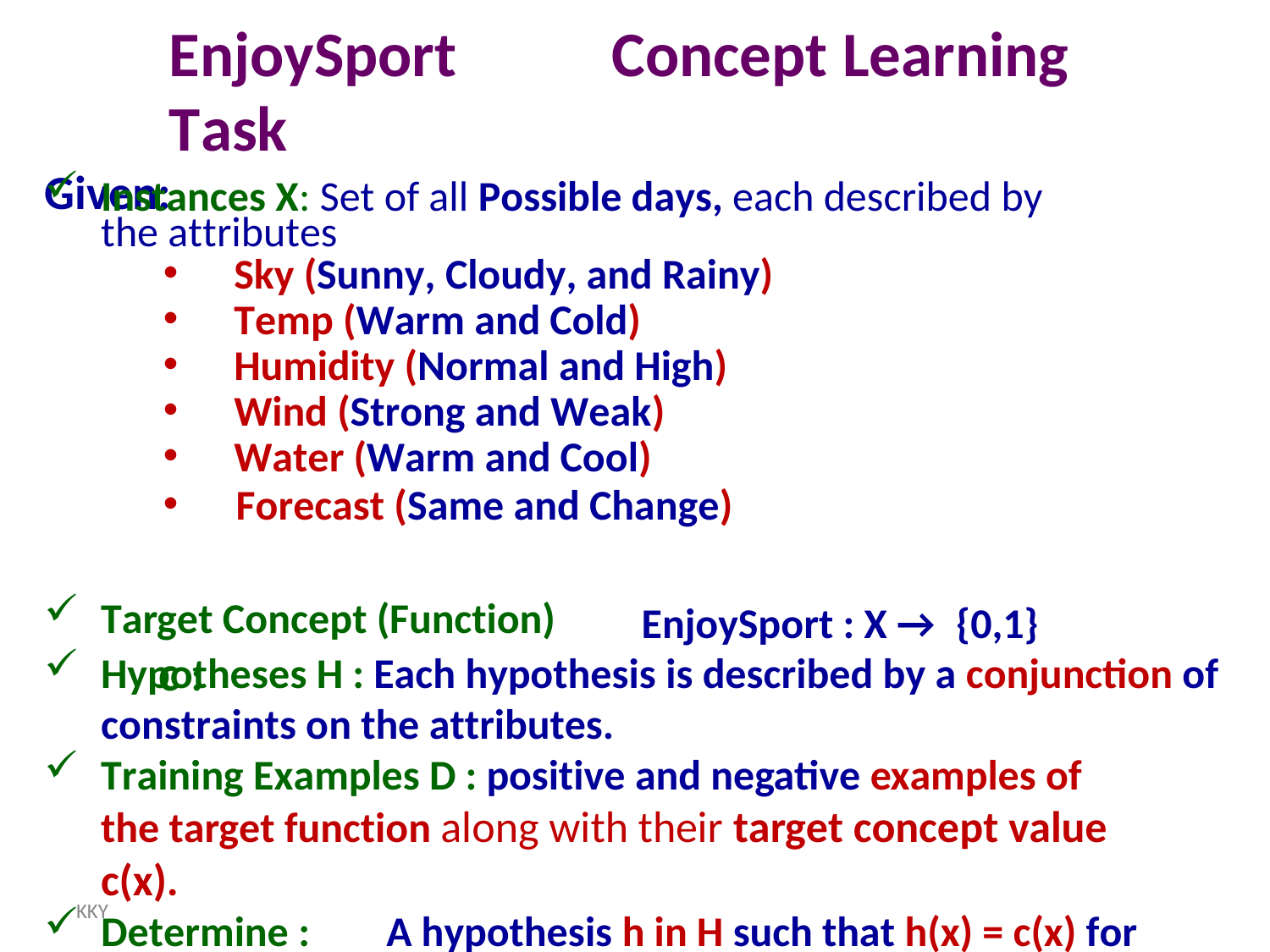

# EnjoySport	Concept Learning Task
Given:
Instances X: Set of all Possible days, each described by the attributes
Sky (Sunny, Cloudy, and Rainy)
Temp (Warm and Cold)
Humidity (Normal and High)
Wind (Strong and Weak)
Water (Warm and Cool)
Forecast (Same and Change)
Target Concept (Function)	c :
EnjoySport : X →	{0,1}
Hypotheses H : Each hypothesis is described by a conjunction of
constraints on the attributes.
Training Examples D : positive and negative examples of the target function along with their target concept value c(x).
Determine :	A hypothesis h in H such that h(x) = c(x) for all x in D.
KKY

16